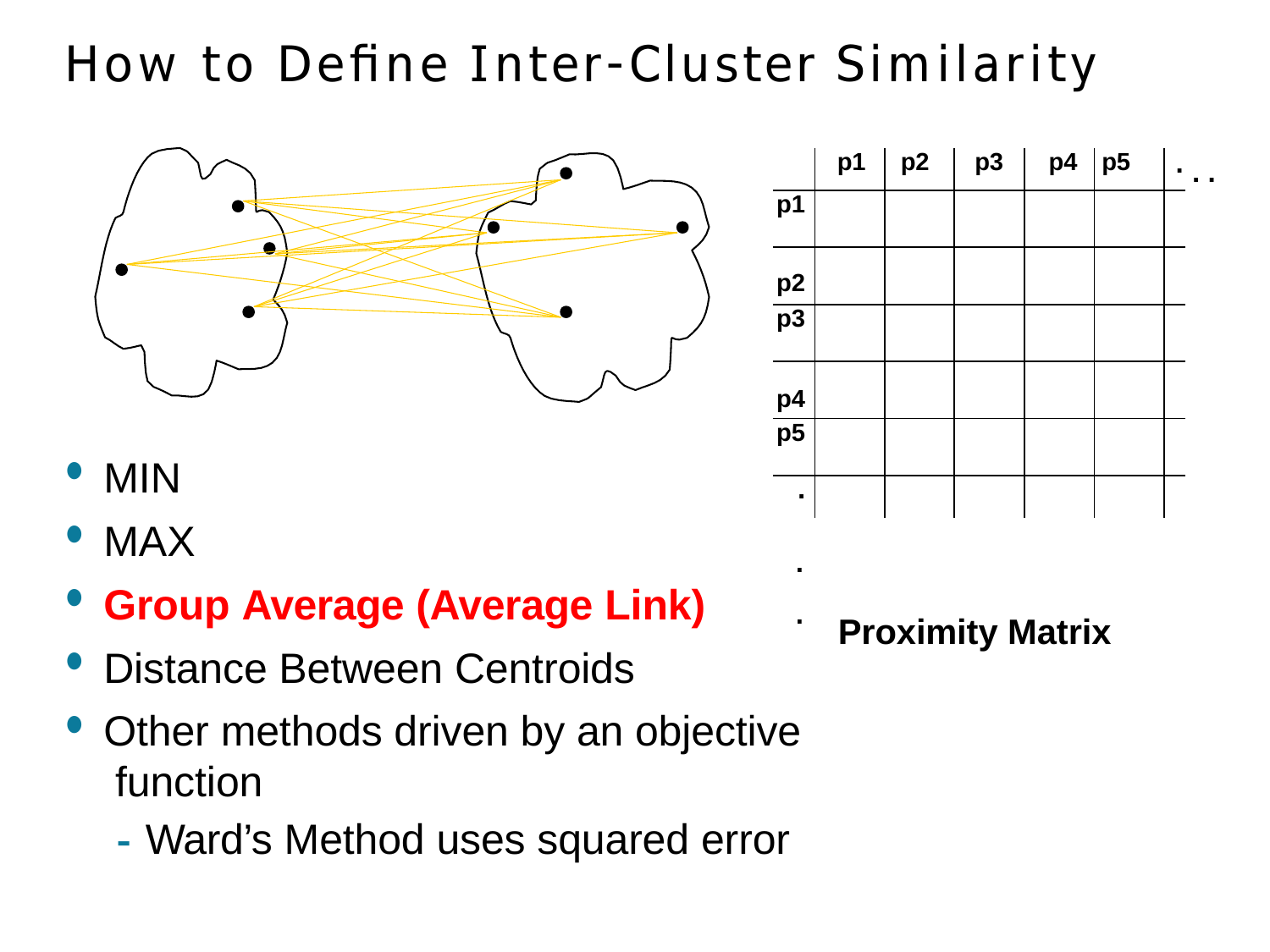

# How to Define Inter-Cluster Similarity

|  | p1 | p2 | p3 | p4 | p5 | . |
| --- | --- | --- | --- | --- | --- | --- |
| p1 |  |  |  |  |  |  |
| p2 |  |  |  |  |  |  |
| p3 |  |  |  |  |  |  |
| p4 |  |  |  |  |  |  |
| p5 |  |  |  |  |  |  |
| . |  |  |  |  |  |  |

. .

MIN
MAX
Group Average (Average Link)
.
.
Proximity Matrix
Distance Between Centroids
Other methods driven by an objective  function
- Ward’s Method uses squared error